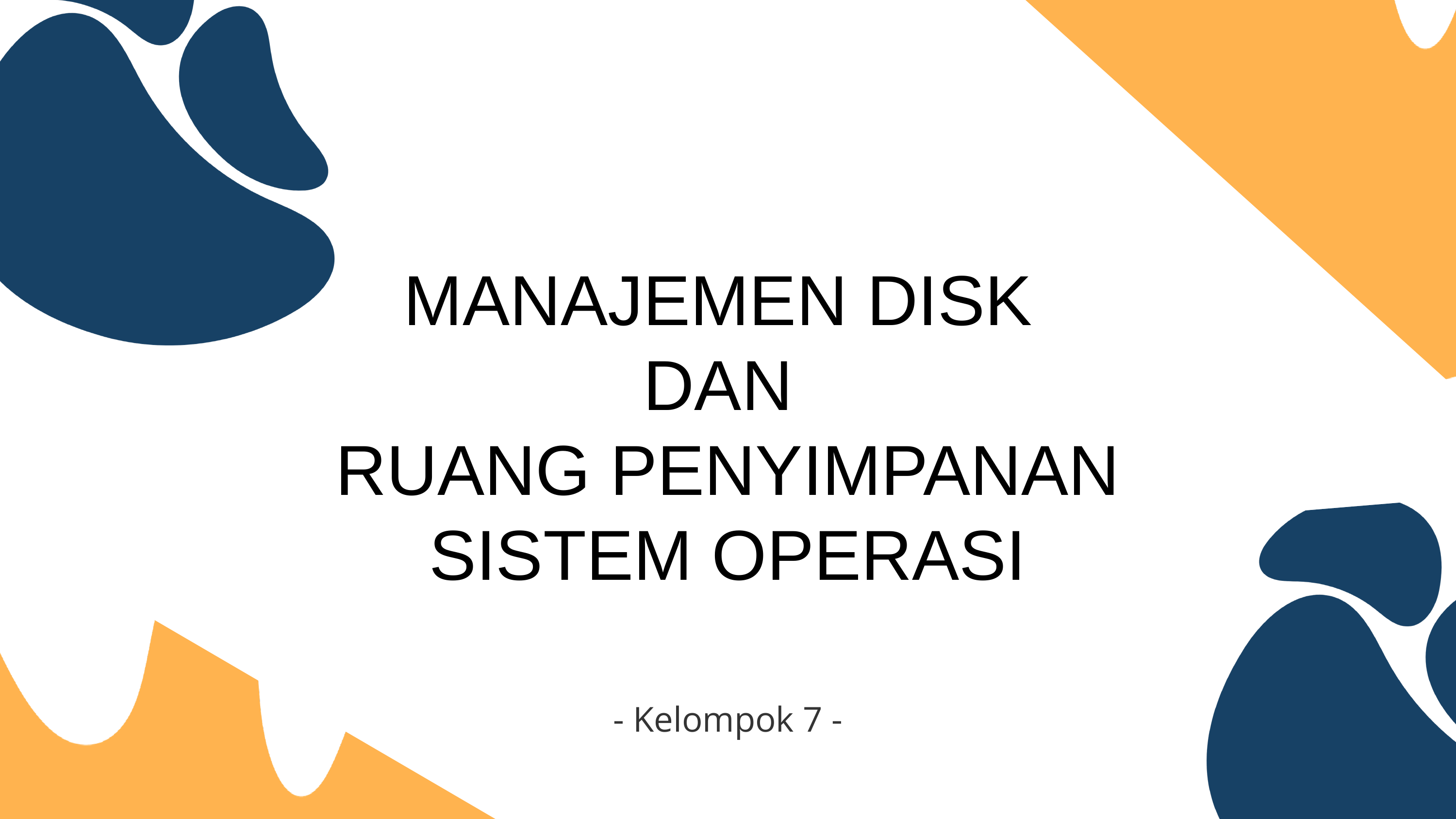

MANAJEMEN DISK
DAN
RUANG PENYIMPANAN SISTEM OPERASI

- Kelompok 7 -